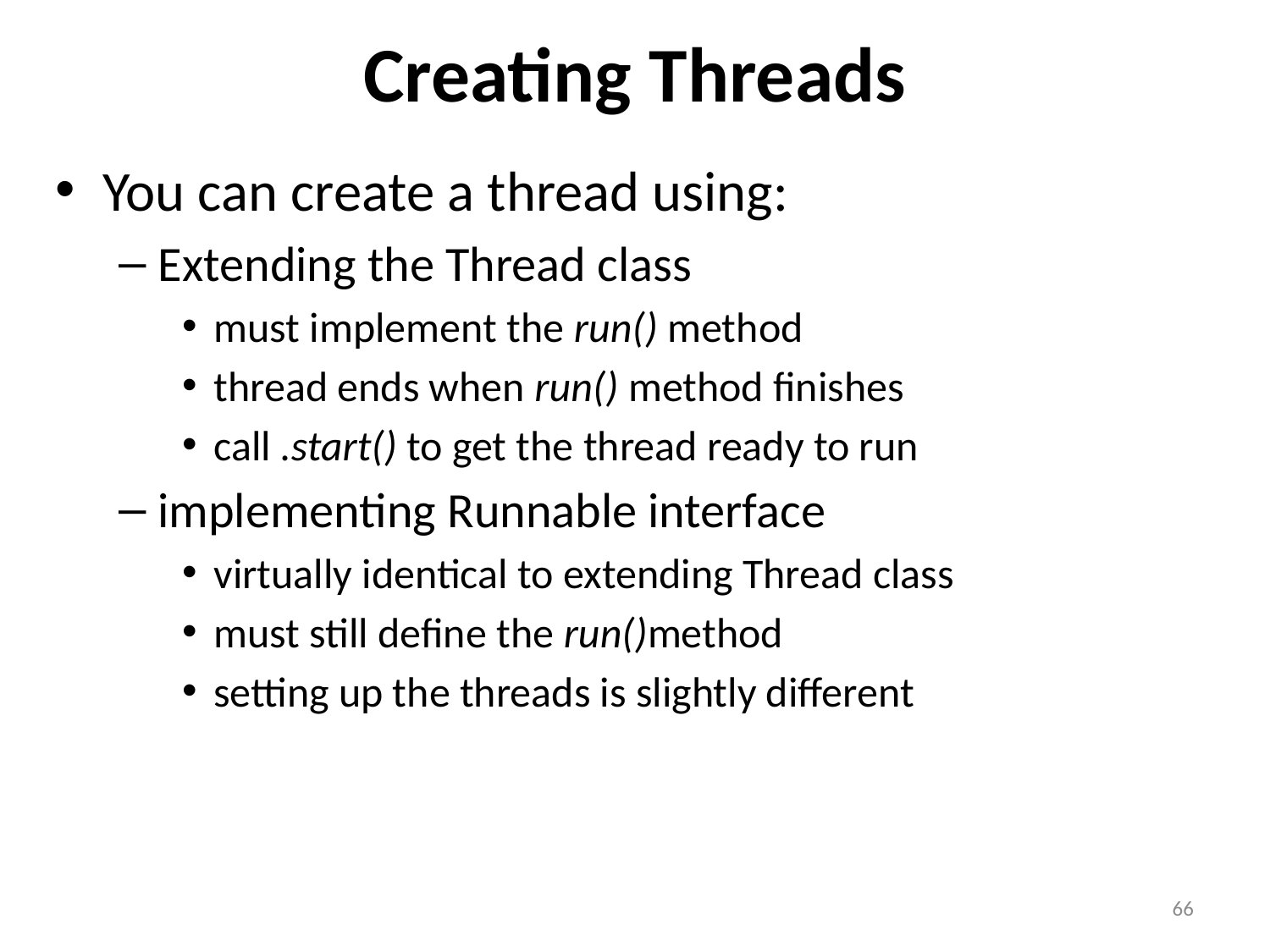

# Creating Threads
You can create a thread using:
Extending the Thread class
must implement the run() method
thread ends when run() method finishes
call .start() to get the thread ready to run
implementing Runnable interface
virtually identical to extending Thread class
must still define the run()method
setting up the threads is slightly different

66